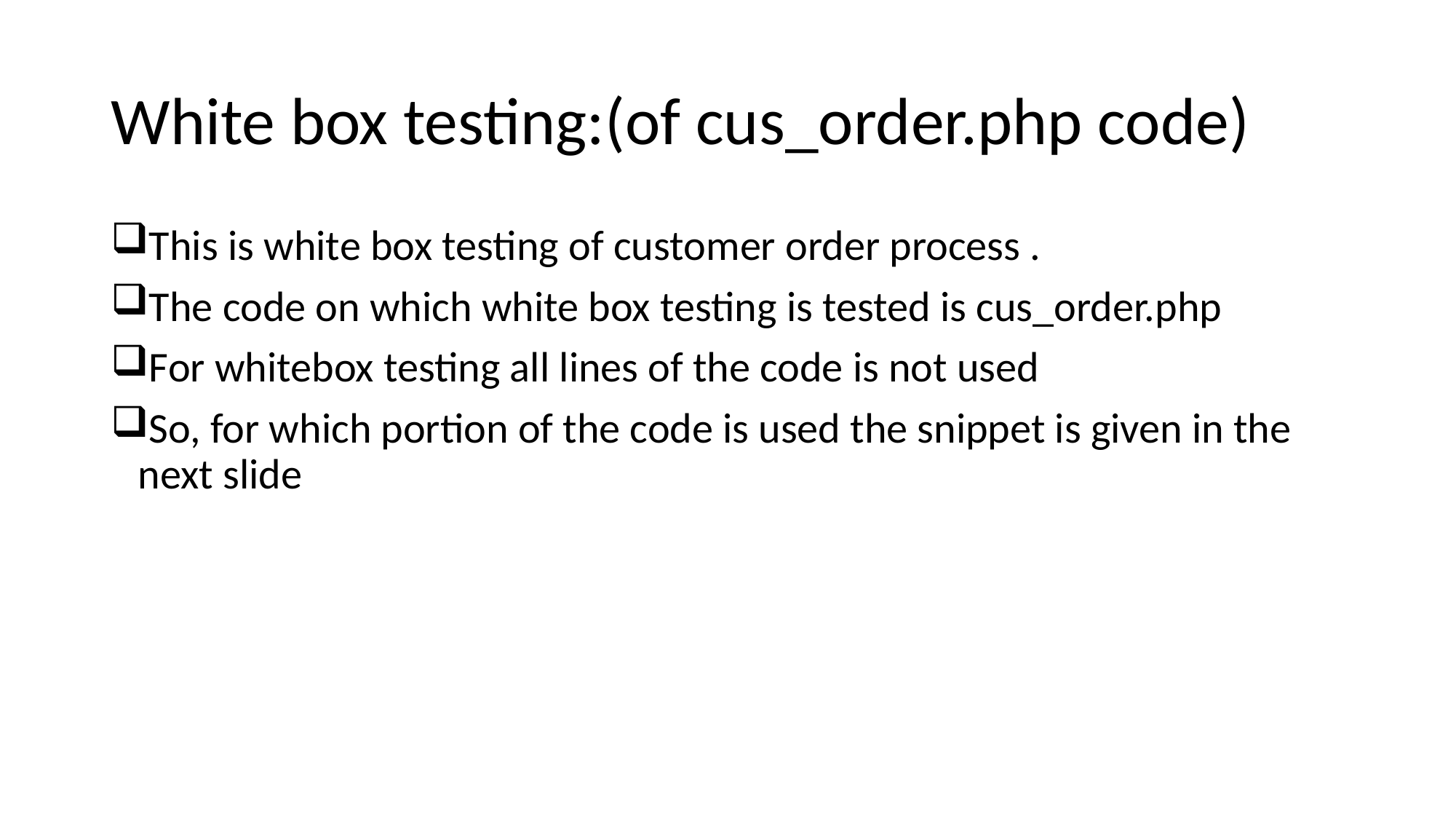

# White box testing:(of cus_order.php code)
This is white box testing of customer order process .
The code on which white box testing is tested is cus_order.php
For whitebox testing all lines of the code is not used
So, for which portion of the code is used the snippet is given in the next slide